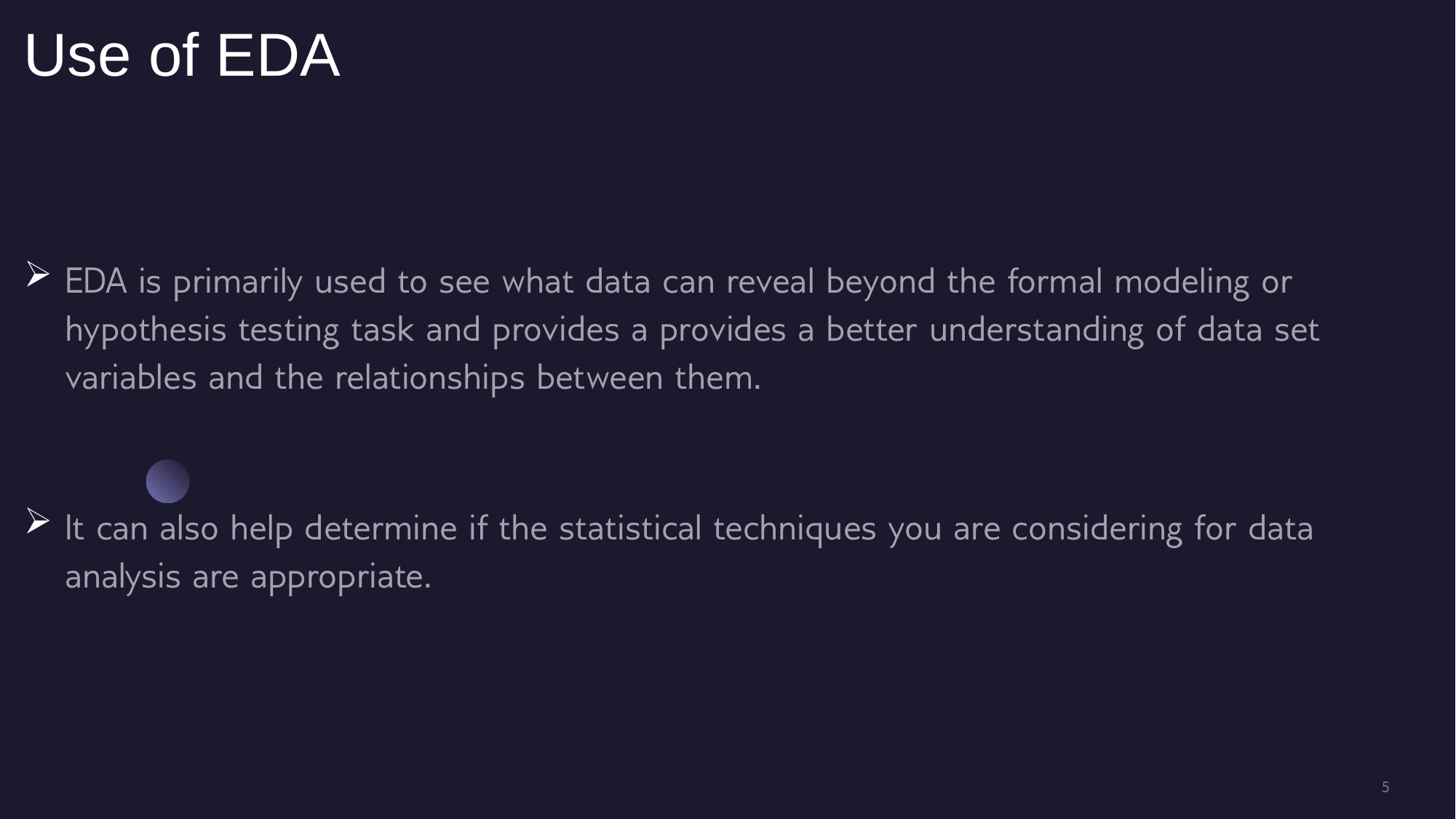

# Use of EDA

EDA is primarily used to see what data can reveal beyond the formal modeling or hypothesis testing task and provides a provides a better understanding of data set variables and the relationships between them.

It can also help determine if the statistical techniques you are considering for data analysis are appropriate.
5